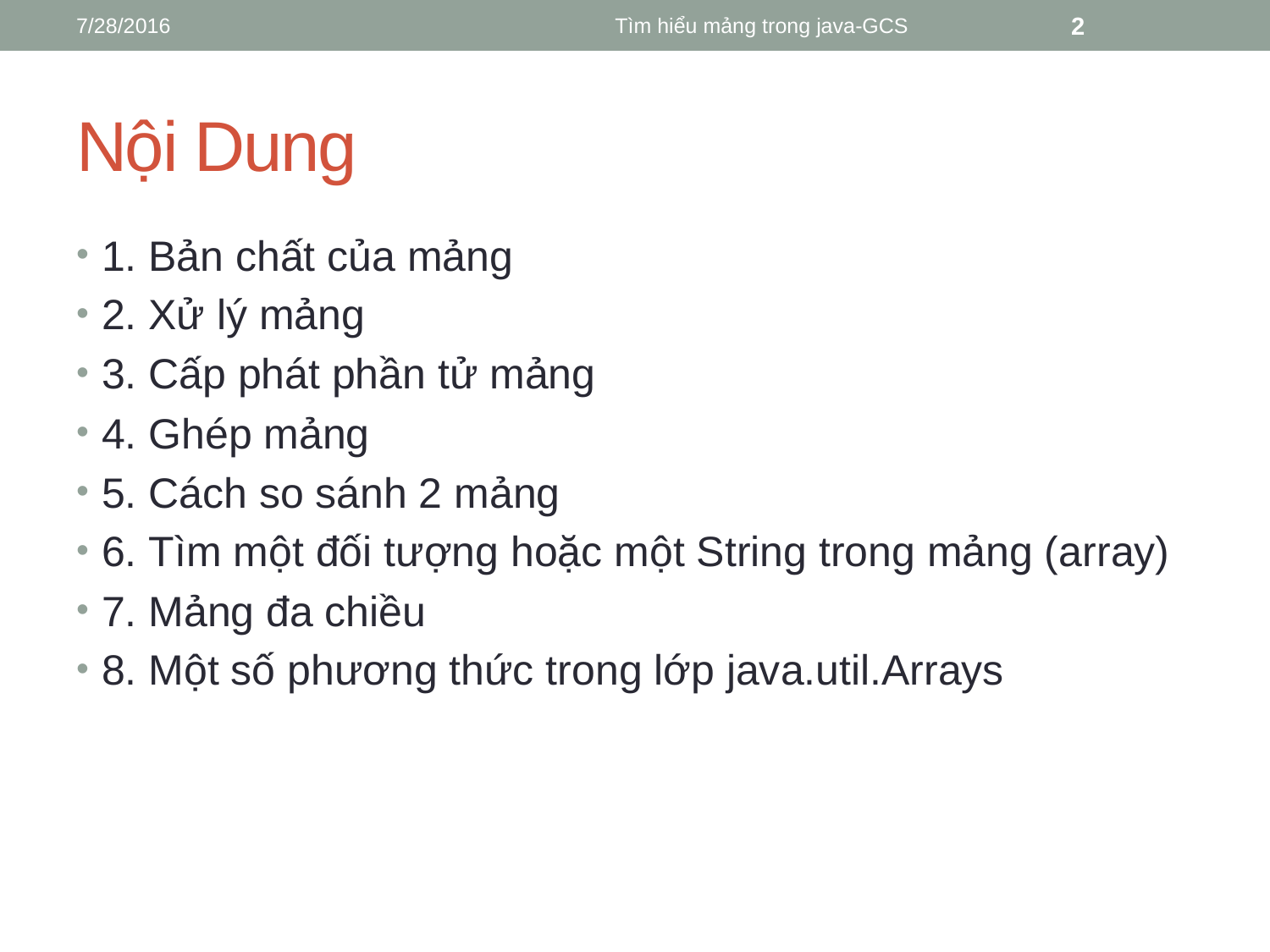

7/28/2016
Tìm hiểu mảng trong java-GCS
2
# Nội Dung
1. Bản chất của mảng
2. Xử lý mảng
3. Cấp phát phần tử mảng
4. Ghép mảng
5. Cách so sánh 2 mảng
6. Tìm một đối tượng hoặc một String trong mảng (array)
7. Mảng đa chiều
8. Một số phương thức trong lớp java.util.Arrays